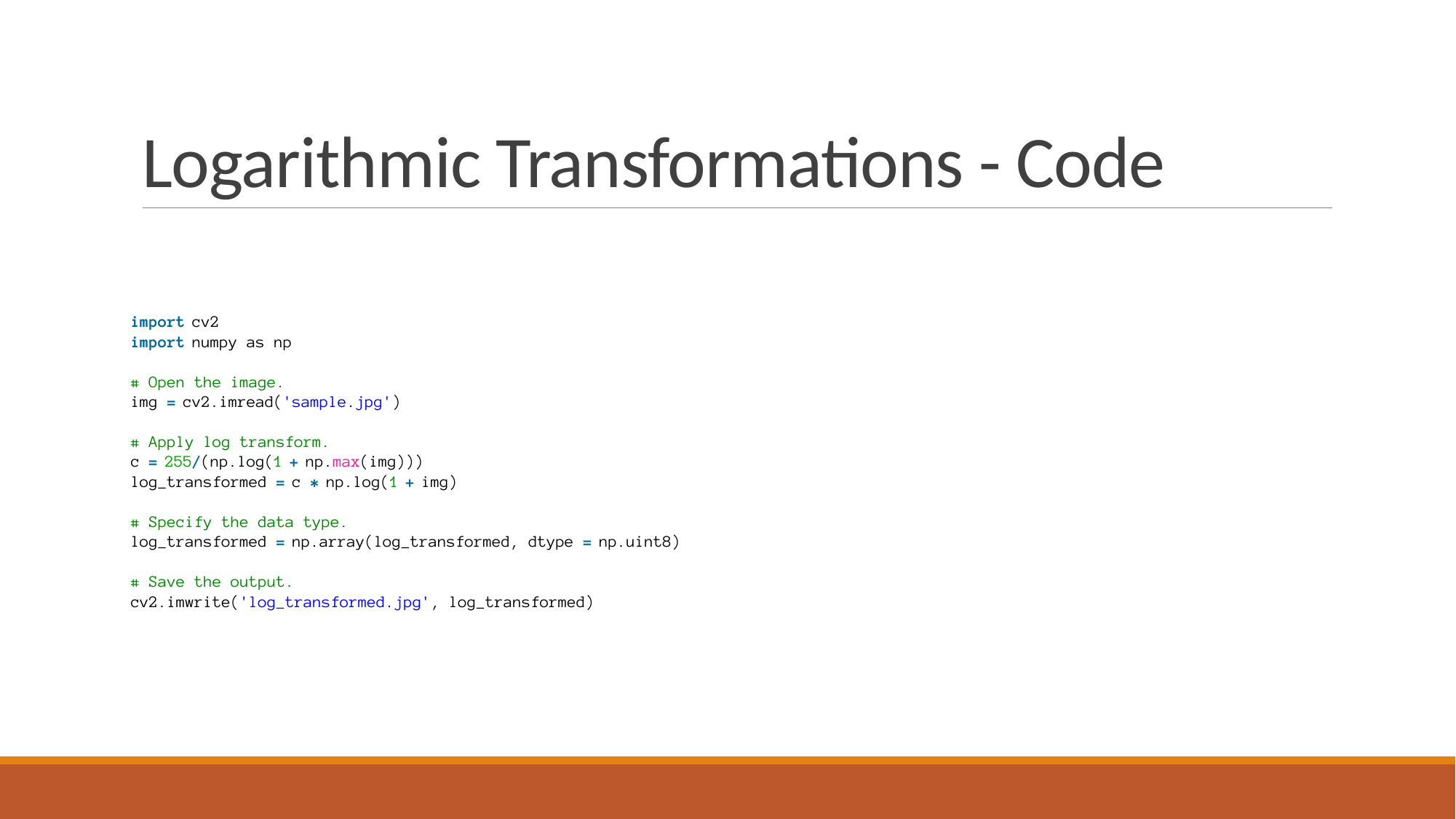

# Logarithmic Transformations - Code
import cv2
import numpy as np

# Open the image.
img = cv2.imread('sample.jpg')

# Apply log transform.
c = 255/(np.log(1 + np.max(img)))
log_transformed = c * np.log(1 + img)

# Specify the data type.
log_transformed = np.array(log_transformed, dtype = np.uint8)

# Save the output.
cv2.imwrite('log_transformed.jpg', log_transformed)